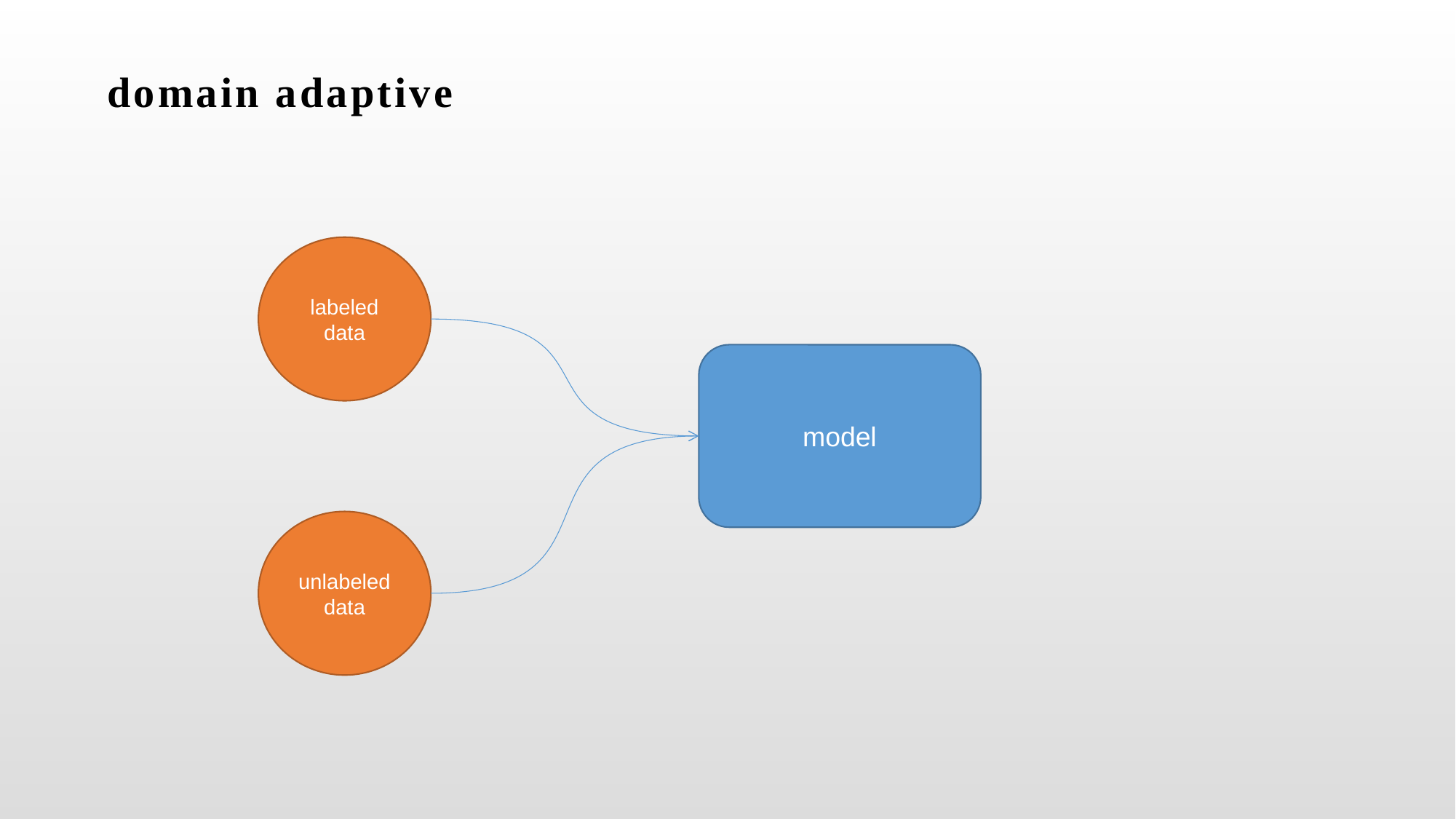

# domain adaptive
labeled data
unlabeled
data
model